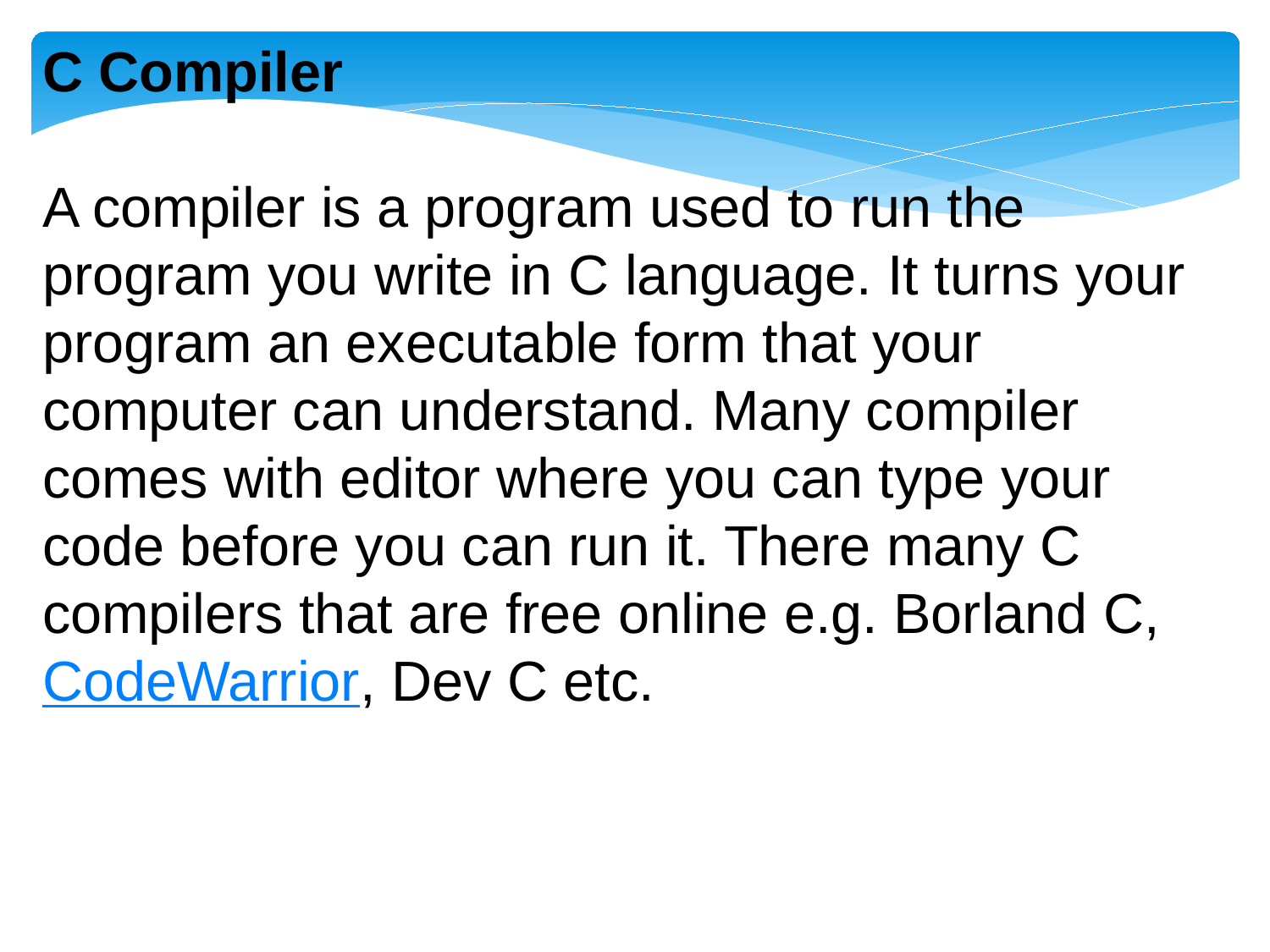

C Compiler

A compiler is a program used to run the program you write in C language. It turns your program an executable form that your computer can understand. Many compiler comes with editor where you can type your code before you can run it. There many C compilers that are free online e.g. Borland C, CodeWarrior, Dev C etc.